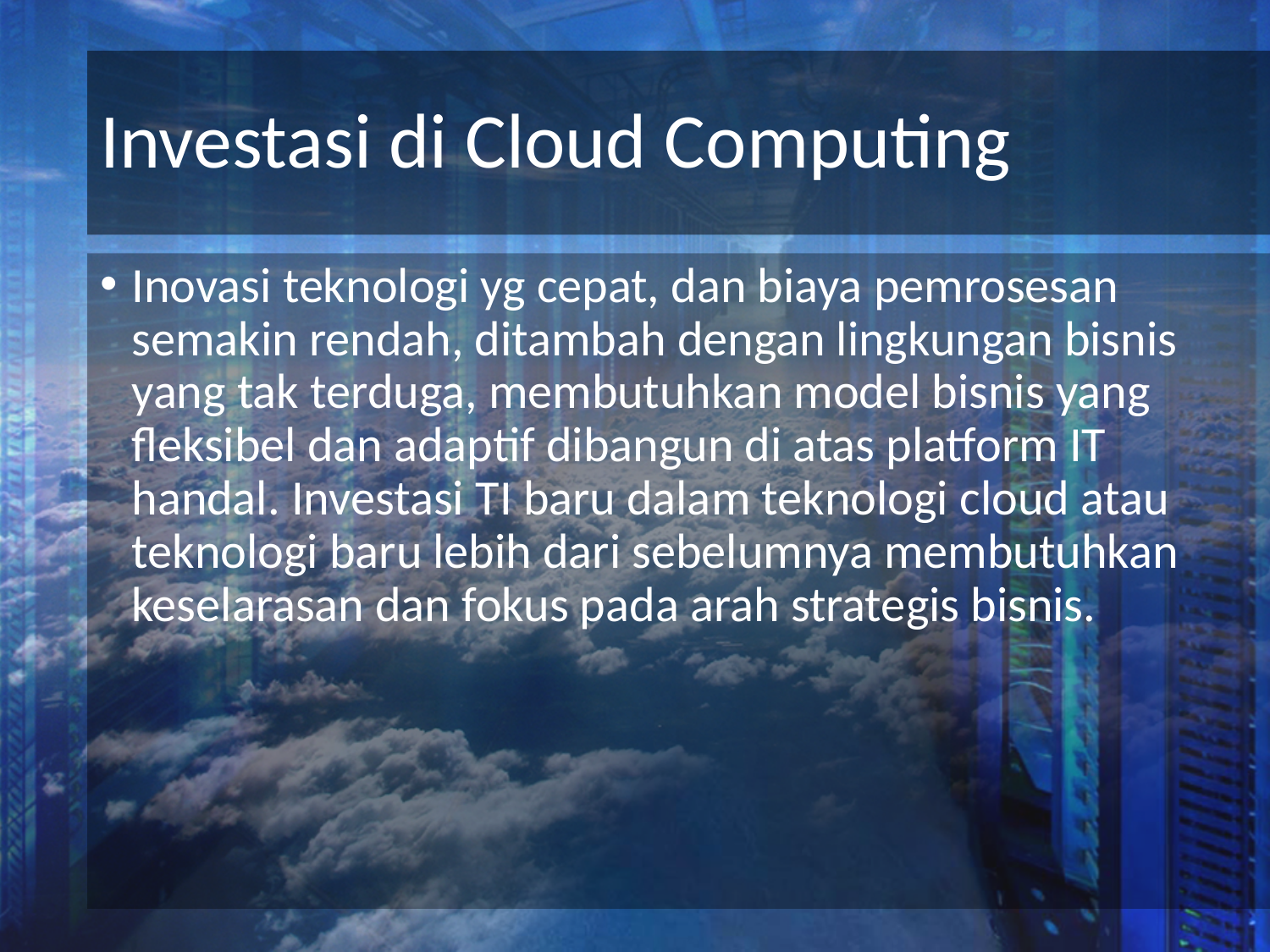

# Investasi di Cloud Computing
Inovasi teknologi yg cepat, dan biaya pemrosesan semakin rendah, ditambah dengan lingkungan bisnis yang tak terduga, membutuhkan model bisnis yang fleksibel dan adaptif dibangun di atas platform IT handal. Investasi TI baru dalam teknologi cloud atau teknologi baru lebih dari sebelumnya membutuhkan keselarasan dan fokus pada arah strategis bisnis.